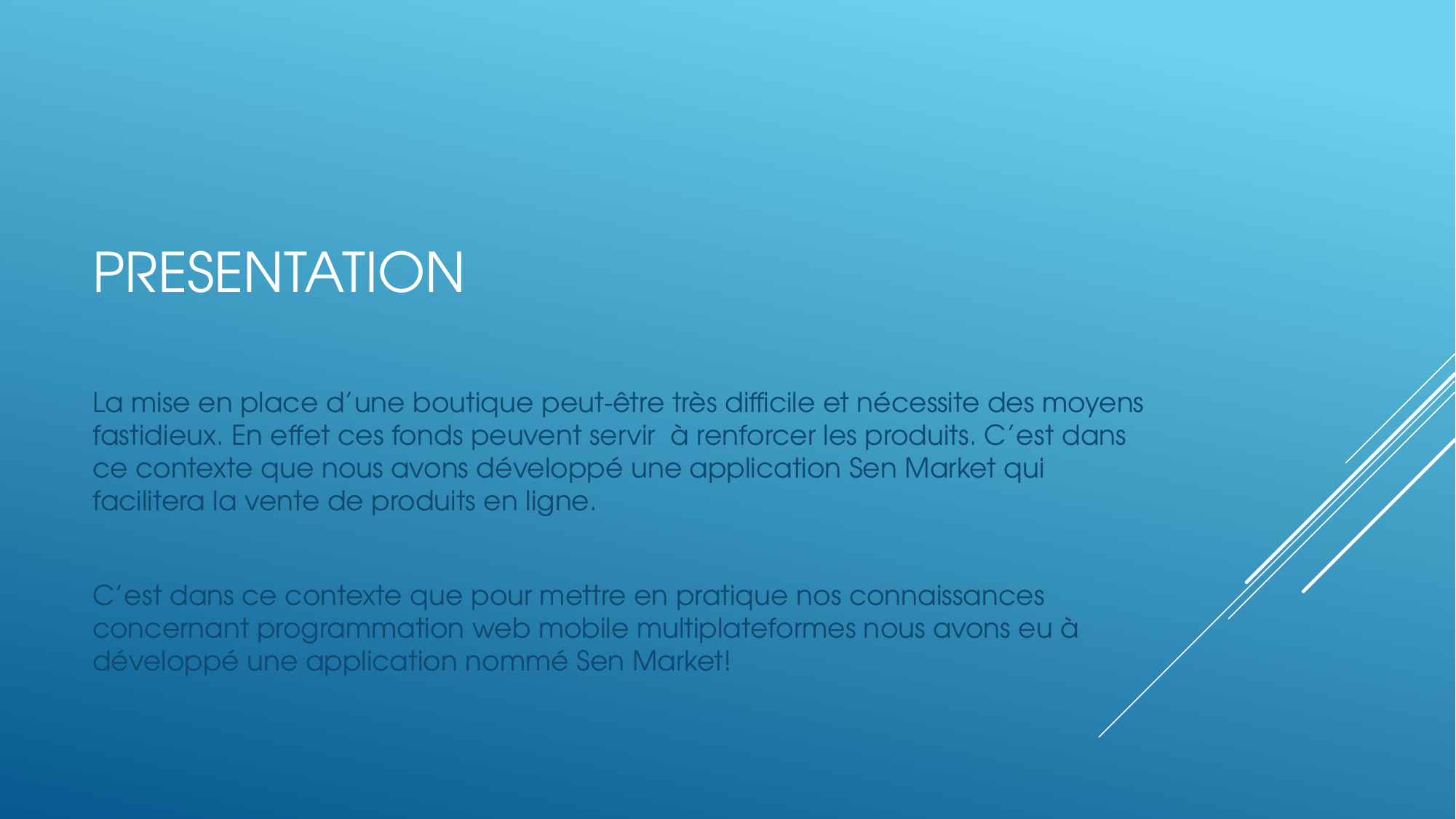

# PRESENTATION
La mise en place d’une boutique peut-être très difficile et nécessite des moyens fastidieux. En effet ces fonds peuvent servir  à renforcer les produits. C’est dans ce contexte que nous avons développé une application Sen Market qui facilitera la vente de produits en ligne.

C’est dans ce contexte que pour mettre en pratique nos connaissances concernant programmation web mobile multiplateformes nous avons eu à développé une application nommé Sen Market!